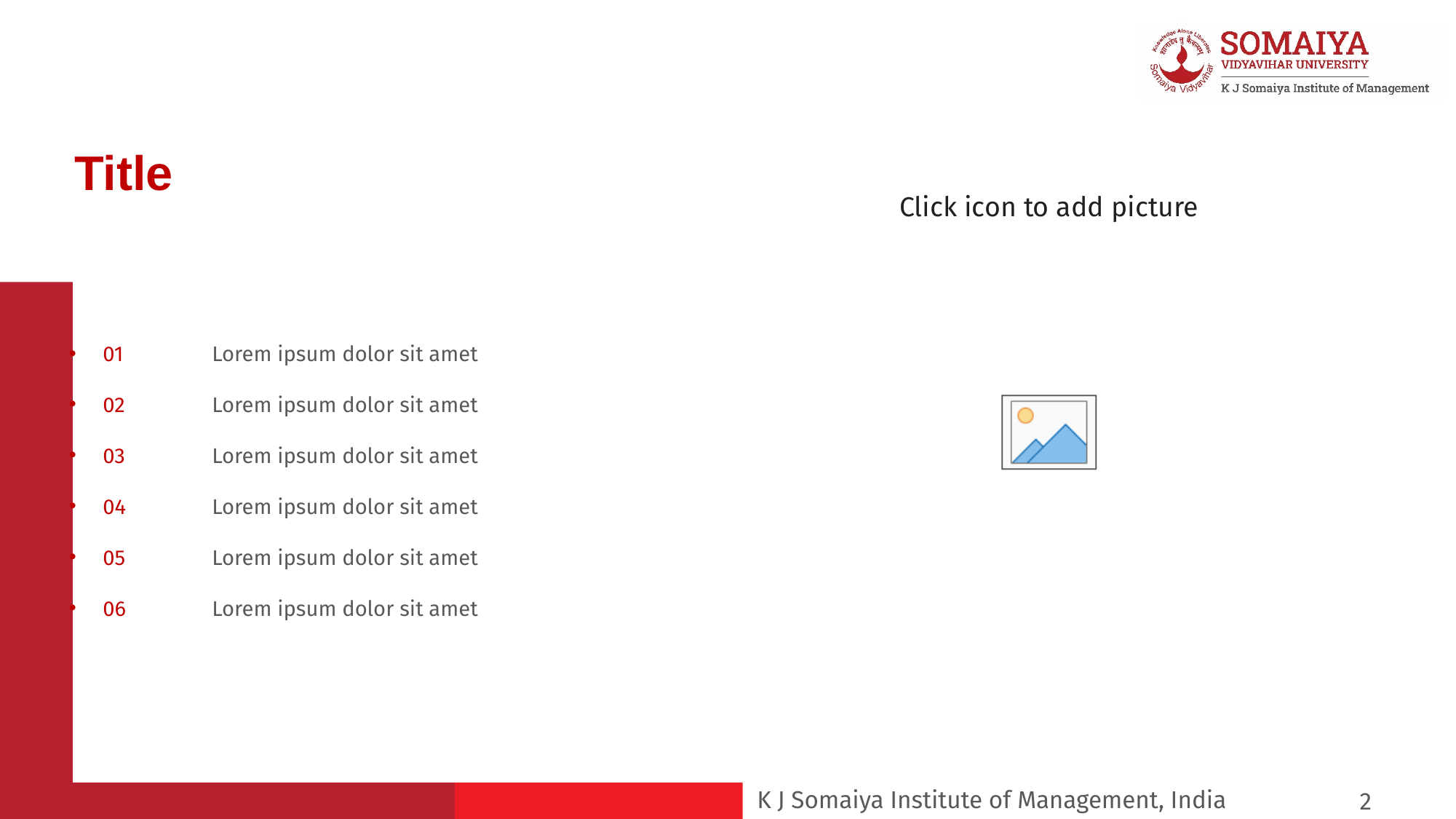

Title

01 	Lorem ipsum dolor sit amet
02 	Lorem ipsum dolor sit amet
03 	Lorem ipsum dolor sit amet
04 	Lorem ipsum dolor sit amet
05 	Lorem ipsum dolor sit amet
06	Lorem ipsum dolor sit amet
2